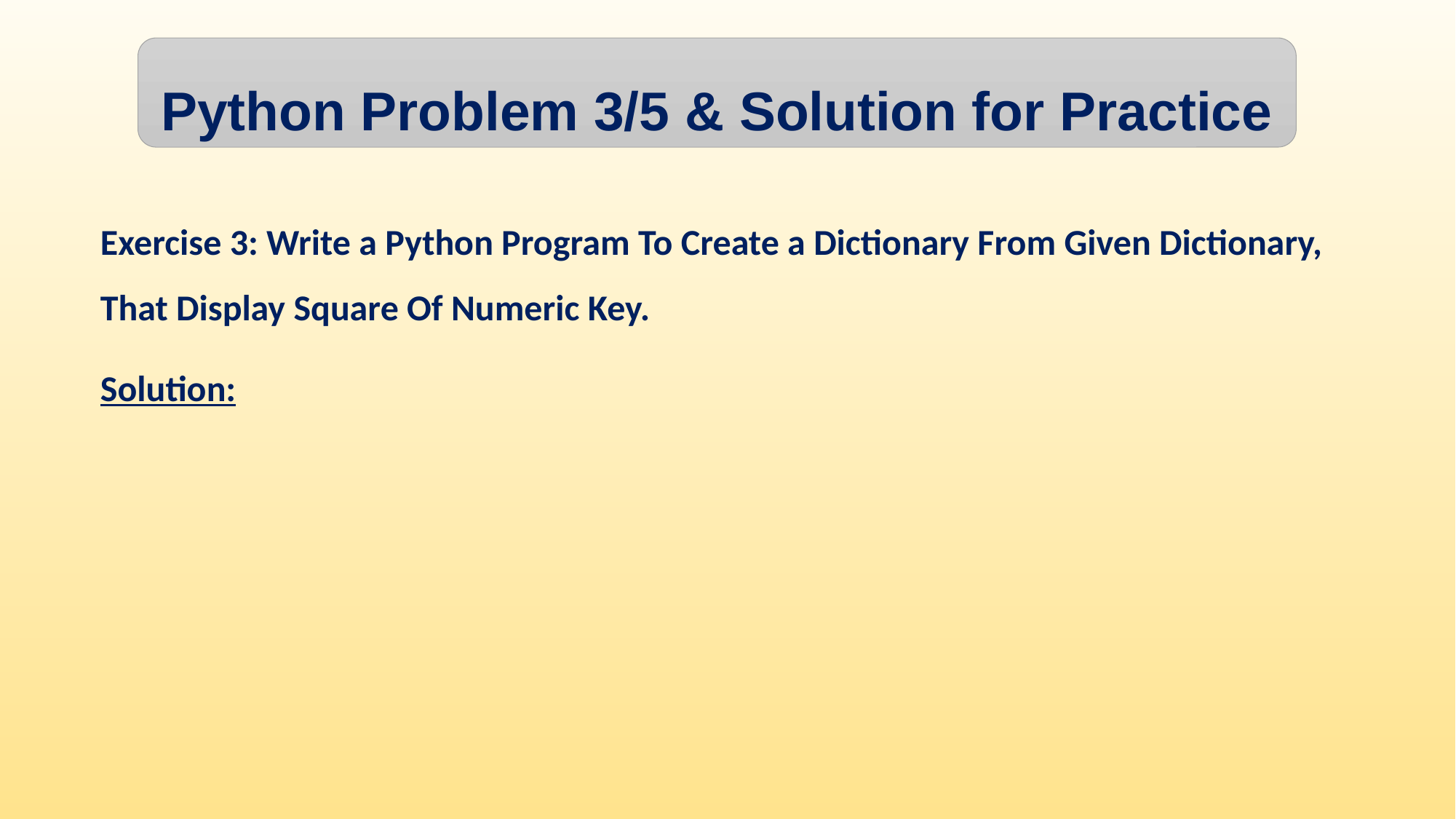

Python Problem 3/5 & Solution for Practice
Exercise 3: Write a Python Program To Create a Dictionary From Given Dictionary, That Display Square Of Numeric Key.
Solution: